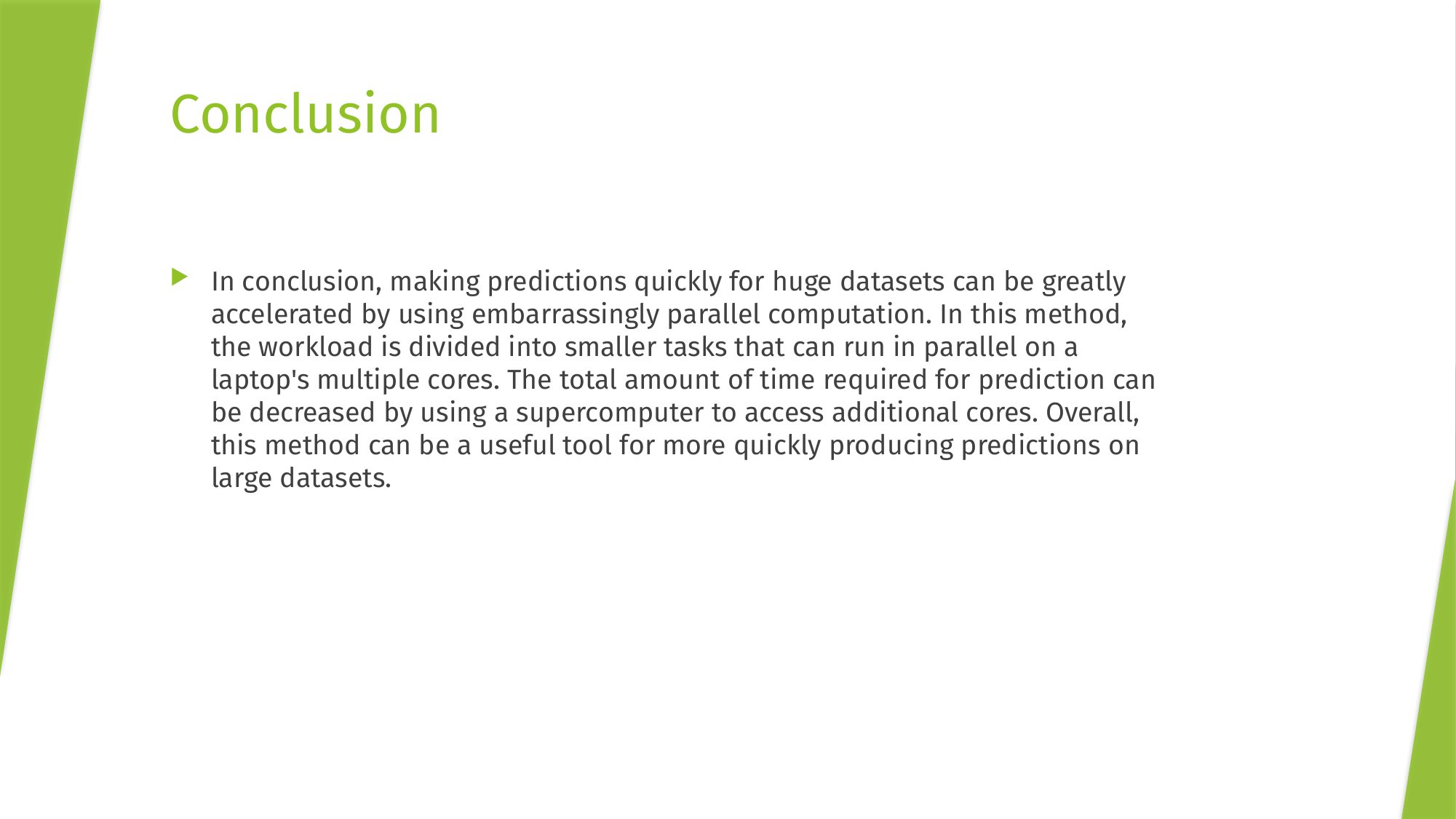

# Conclusion
In conclusion, making predictions quickly for huge datasets can be greatly accelerated by using embarrassingly parallel computation. In this method, the workload is divided into smaller tasks that can run in parallel on a laptop's multiple cores. The total amount of time required for prediction can be decreased by using a supercomputer to access additional cores. Overall, this method can be a useful tool for more quickly producing predictions on large datasets.